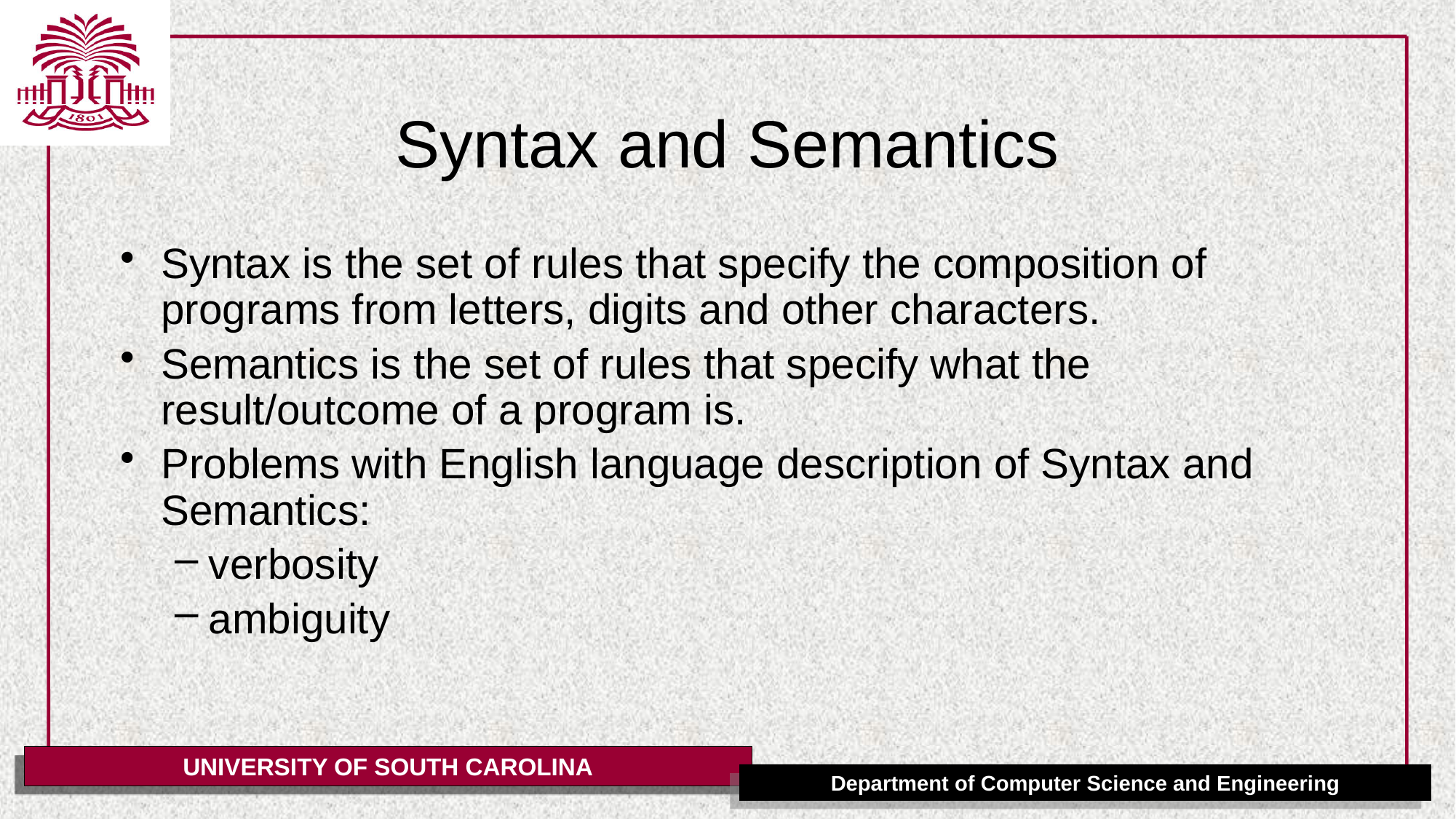

# Syntax and Semantics
Syntax is the set of rules that specify the composition of programs from letters, digits and other characters.
Semantics is the set of rules that specify what the result/outcome of a program is.
Problems with English language description of Syntax and Semantics:
verbosity
ambiguity